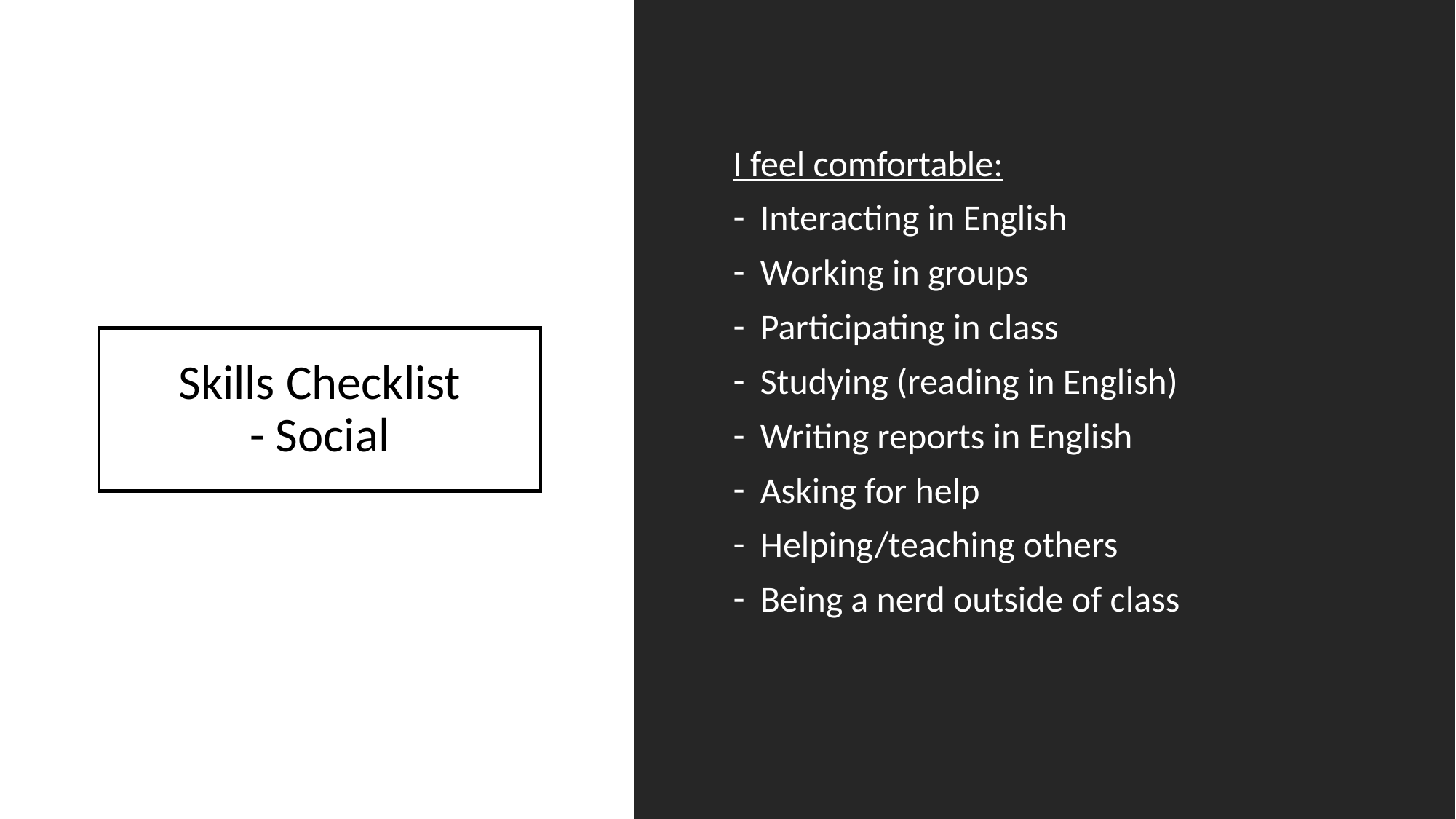

I feel comfortable:
Interacting in English
Working in groups
Participating in class
Studying (reading in English)
Writing reports in English
Asking for help
Helping/teaching others
Being a nerd outside of class

# Skills Checklist - Social